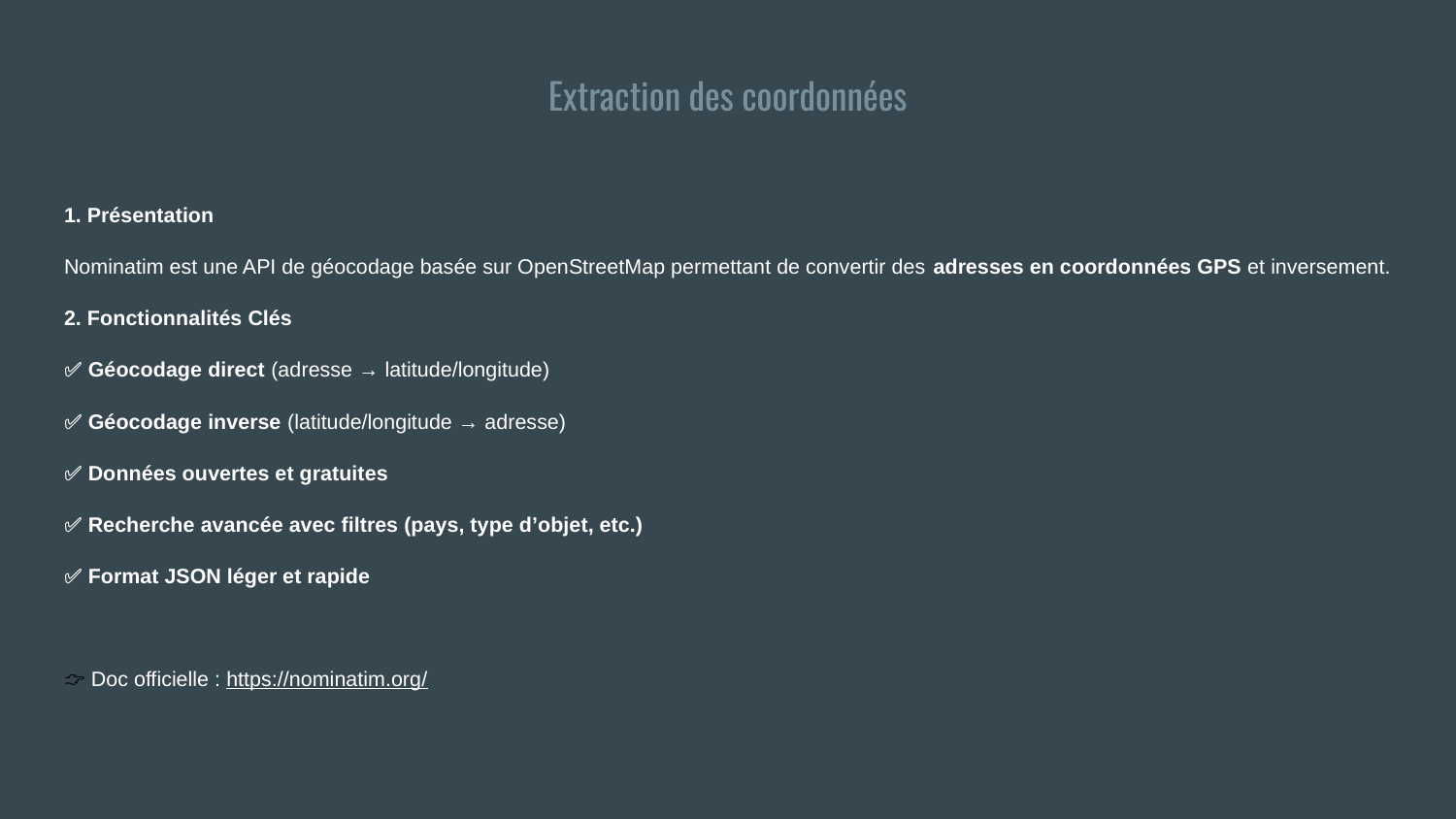

# Extraction des coordonnées

1. Présentation
Nominatim est une API de géocodage basée sur OpenStreetMap permettant de convertir des adresses en coordonnées GPS et inversement.
2. Fonctionnalités Clés
✅ Géocodage direct (adresse → latitude/longitude)
✅ Géocodage inverse (latitude/longitude → adresse)
✅ Données ouvertes et gratuites
✅ Recherche avancée avec filtres (pays, type d’objet, etc.)
✅ Format JSON léger et rapide

👉 Doc officielle : https://nominatim.org/